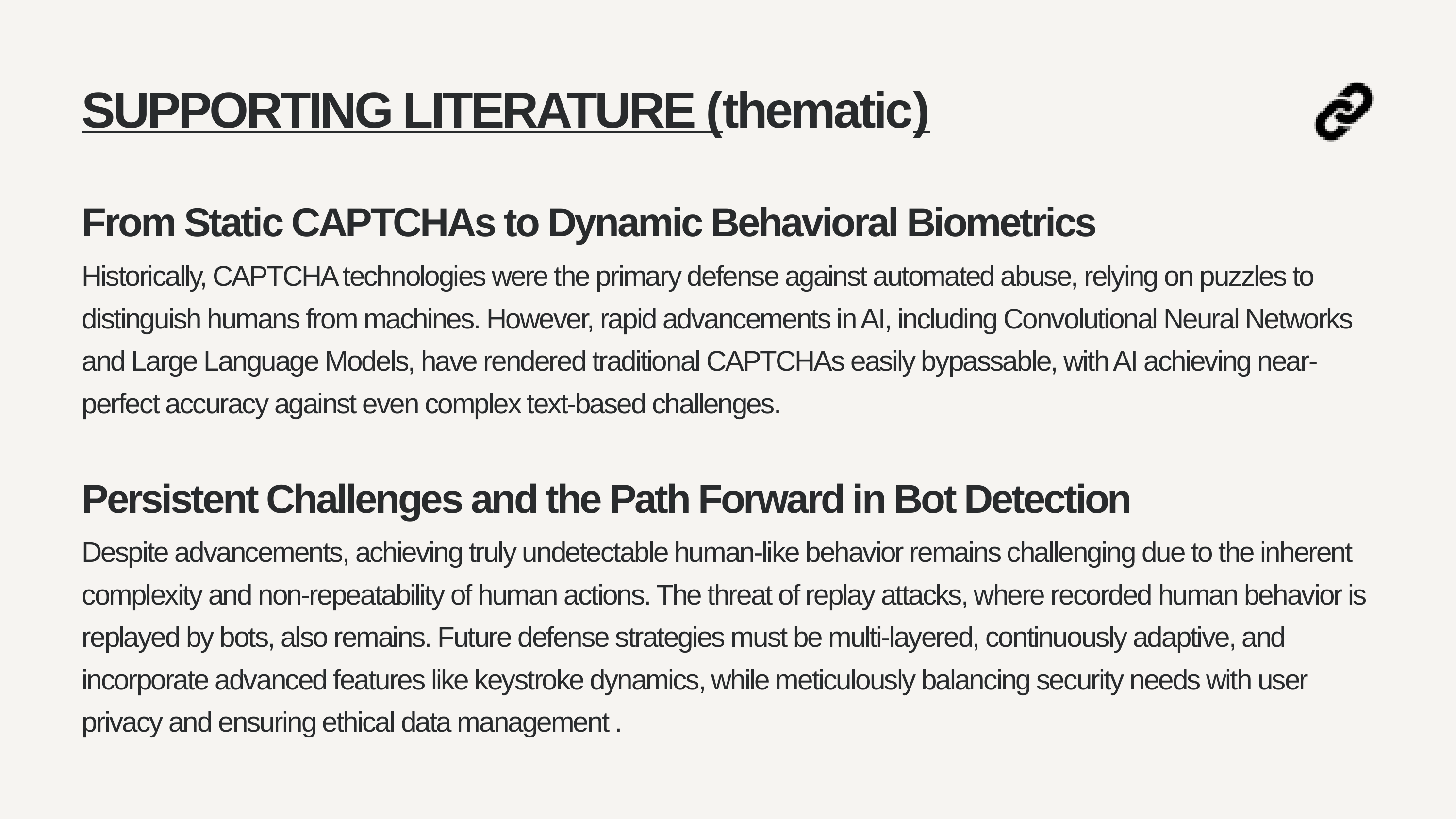

SUPPORTING LITERATURE (thematic)
From Static CAPTCHAs to Dynamic Behavioral Biometrics
Historically, CAPTCHA technologies were the primary defense against automated abuse, relying on puzzles to distinguish humans from machines. However, rapid advancements in AI, including Convolutional Neural Networks and Large Language Models, have rendered traditional CAPTCHAs easily bypassable, with AI achieving near-perfect accuracy against even complex text-based challenges.
Persistent Challenges and the Path Forward in Bot Detection
Despite advancements, achieving truly undetectable human-like behavior remains challenging due to the inherent complexity and non-repeatability of human actions. The threat of replay attacks, where recorded human behavior is replayed by bots, also remains. Future defense strategies must be multi-layered, continuously adaptive, and incorporate advanced features like keystroke dynamics, while meticulously balancing security needs with user privacy and ensuring ethical data management .